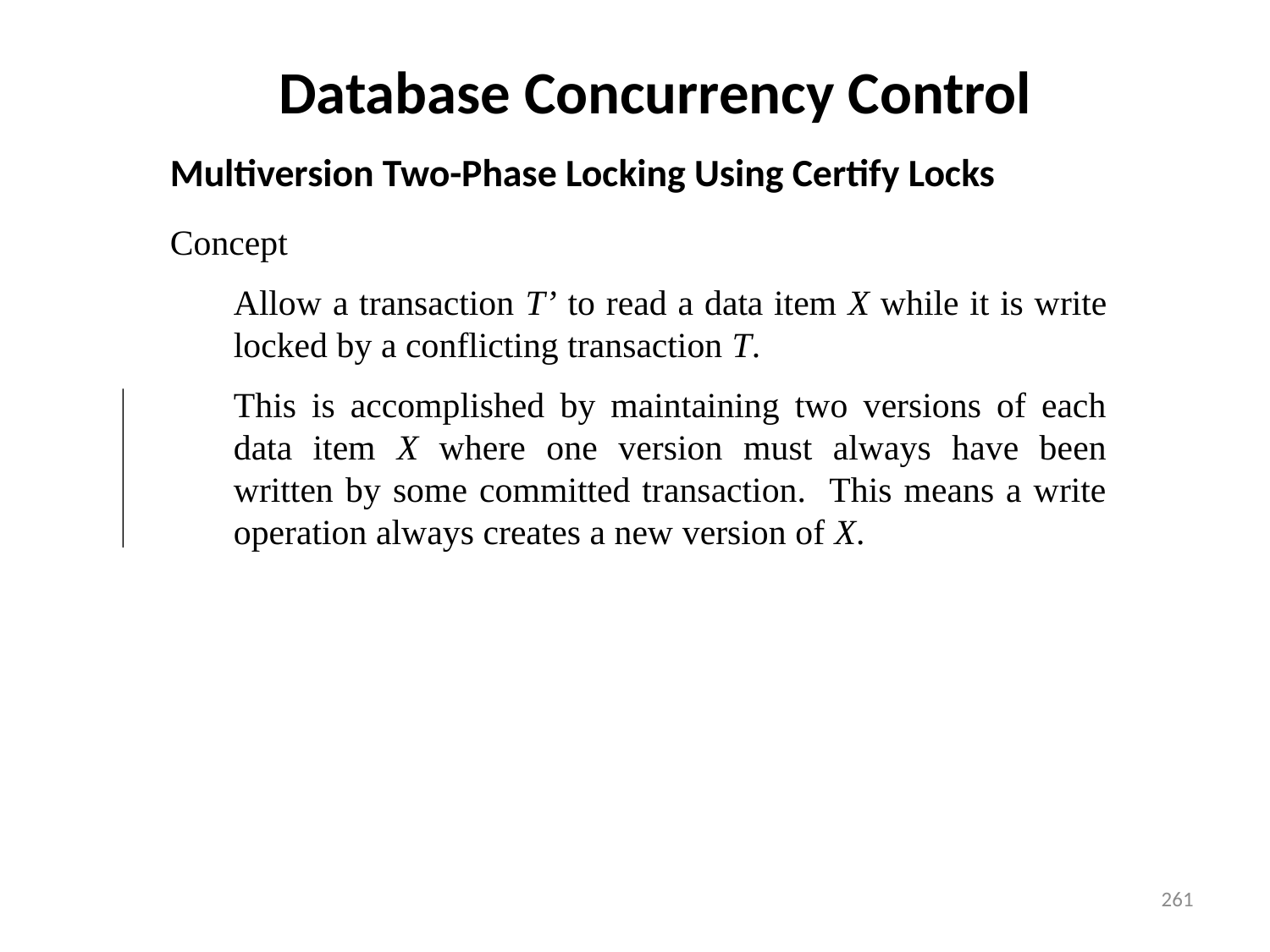

# Database Concurrency Control
Multiversion Two-Phase Locking Using Certify Locks

Concept
	Allow a transaction T’ to read a data item X while it is write locked by a conflicting transaction T.
	This is accomplished by maintaining two versions of each data item X where one version must always have been written by some committed transaction.  This means a write operation always creates a new version of X.

261